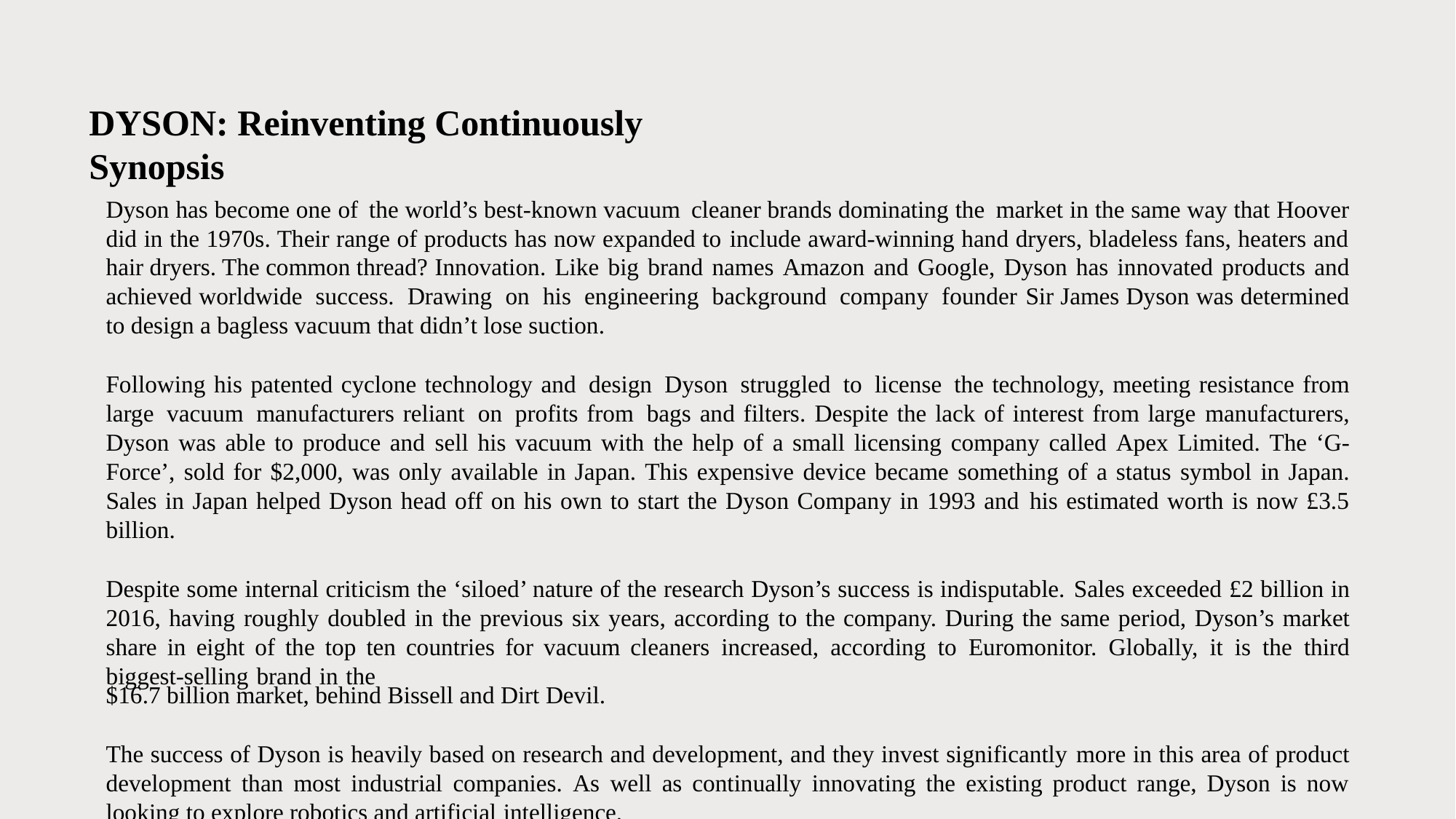

DYSON: Reinventing Continuously
Synopsis
Dyson has become one of the world’s best-known vacuum cleaner brands dominating the market in the same way that Hoover did in the 1970s. Their range of products has now expanded to include award-winning hand dryers, bladeless fans, heaters and hair dryers. The common thread? Innovation. Like big brand names Amazon and Google, Dyson has innovated products and achieved worldwide  success.  Drawing  on  his  engineering  background  company  founder Sir James Dyson was determined to design a bagless vacuum that didn’t lose suction.

Following his patented cyclone technology and design Dyson struggled to license the technology, meeting resistance from large vacuum manufacturers reliant on profits from bags and filters. Despite the lack of interest from large manufacturers, Dyson was able to produce and sell his vacuum with the help of a small licensing company called Apex Limited. The ‘G-Force’, sold for $2,000, was only available in Japan. This expensive device became something of a status symbol in Japan. Sales in Japan helped Dyson head off on his own to start the Dyson Company in 1993 and his estimated worth is now £3.5 billion.

Despite some internal criticism the ‘siloed’ nature of the research Dyson’s success is indisputable. Sales exceeded £2 billion in 2016, having roughly doubled in the previous six years, according to the company. During the same period, Dyson’s market share in eight of the top ten countries for vacuum cleaners increased, according to Euromonitor. Globally, it is the third biggest-selling brand in the
$16.7 billion market, behind Bissell and Dirt Devil.

The success of Dyson is heavily based on research and development, and they invest significantly more in this area of product development than most industrial companies. As well as continually innovating the existing product range, Dyson is now looking to explore robotics and artificial intelligence.